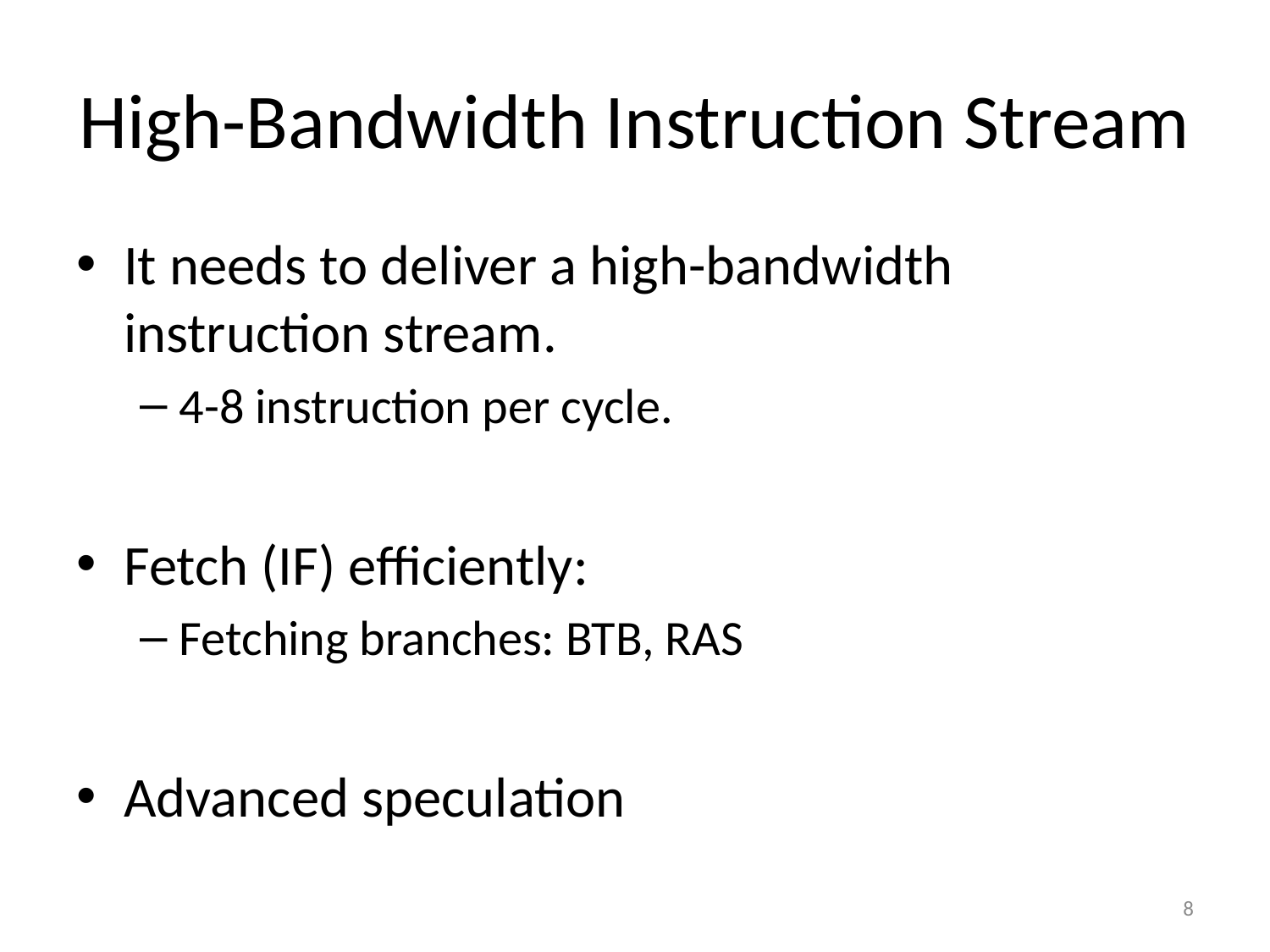

# High-Bandwidth Instruction Stream
It needs to deliver a high-bandwidth instruction stream.
4-8 instruction per cycle.

Fetch (IF) efficiently:
Fetching branches: BTB, RAS

Advanced speculation
8